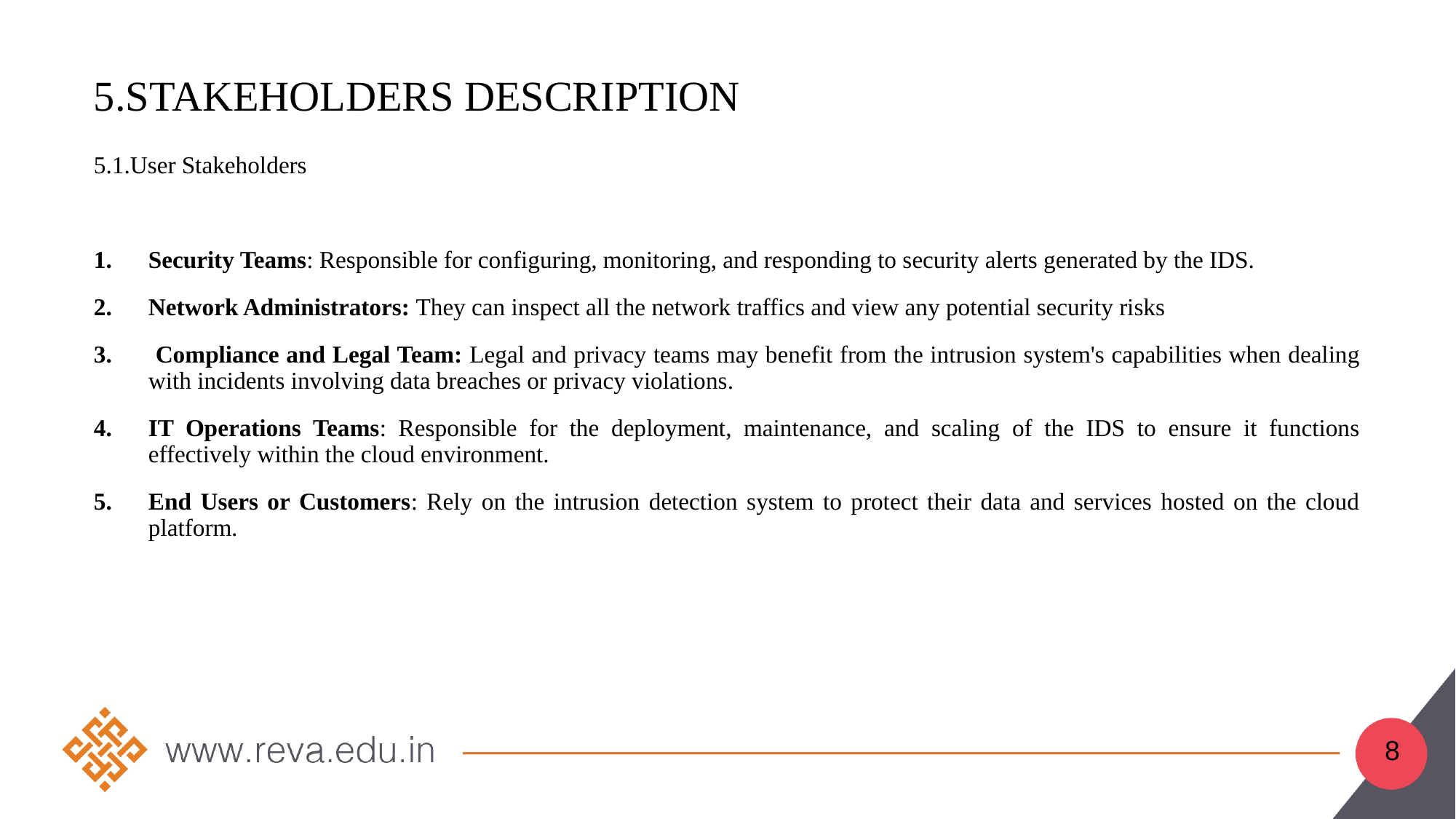

# 5.Stakeholders description
5.1.User Stakeholders

Security Teams: Responsible for configuring, monitoring, and responding to security alerts generated by the IDS.
Network Administrators: They can inspect all the network traffics and view any potential security risks
 Compliance and Legal Team: Legal and privacy teams may benefit from the intrusion system's capabilities when dealing with incidents involving data breaches or privacy violations.
IT Operations Teams: Responsible for the deployment, maintenance, and scaling of the IDS to ensure it functions effectively within the cloud environment.
End Users or Customers: Rely on the intrusion detection system to protect their data and services hosted on the cloud platform.

8